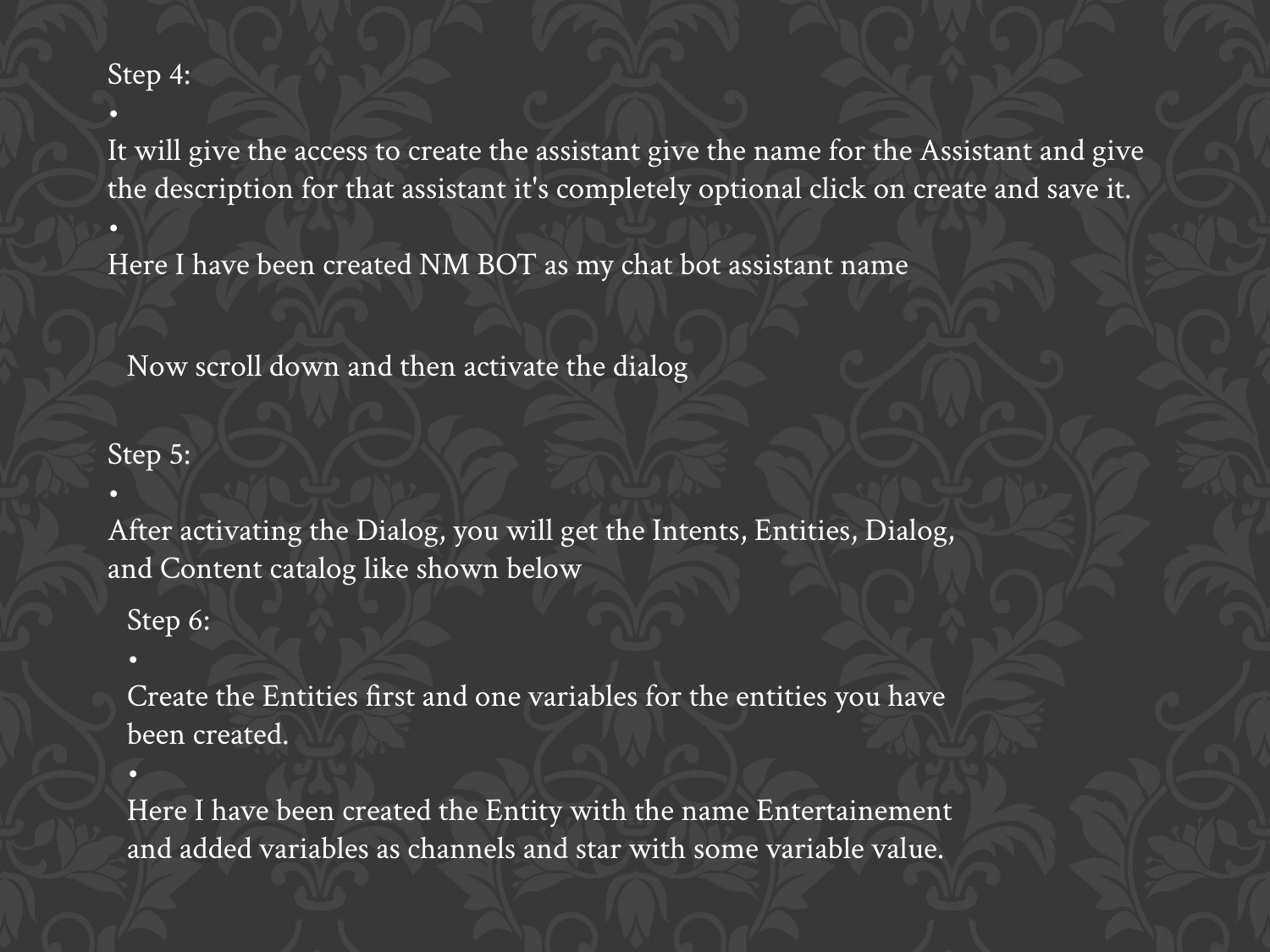

Step 4:
•
It will give the access to create the assistant give the name for the Assistant and give the description for that assistant it's completely optional click on create and save it.
•
Here I have been created NM BOT as my chat bot assistant name

Now scroll down and then activate the dialog
Step 5:
•
After activating the Dialog, you will get the Intents, Entities, Dialog, and Content catalog like shown below
Step 6:
•
Create the Entities first and one variables for the entities you have been created.
•
Here I have been created the Entity with the name Entertainement and added variables as channels and star with some variable value.